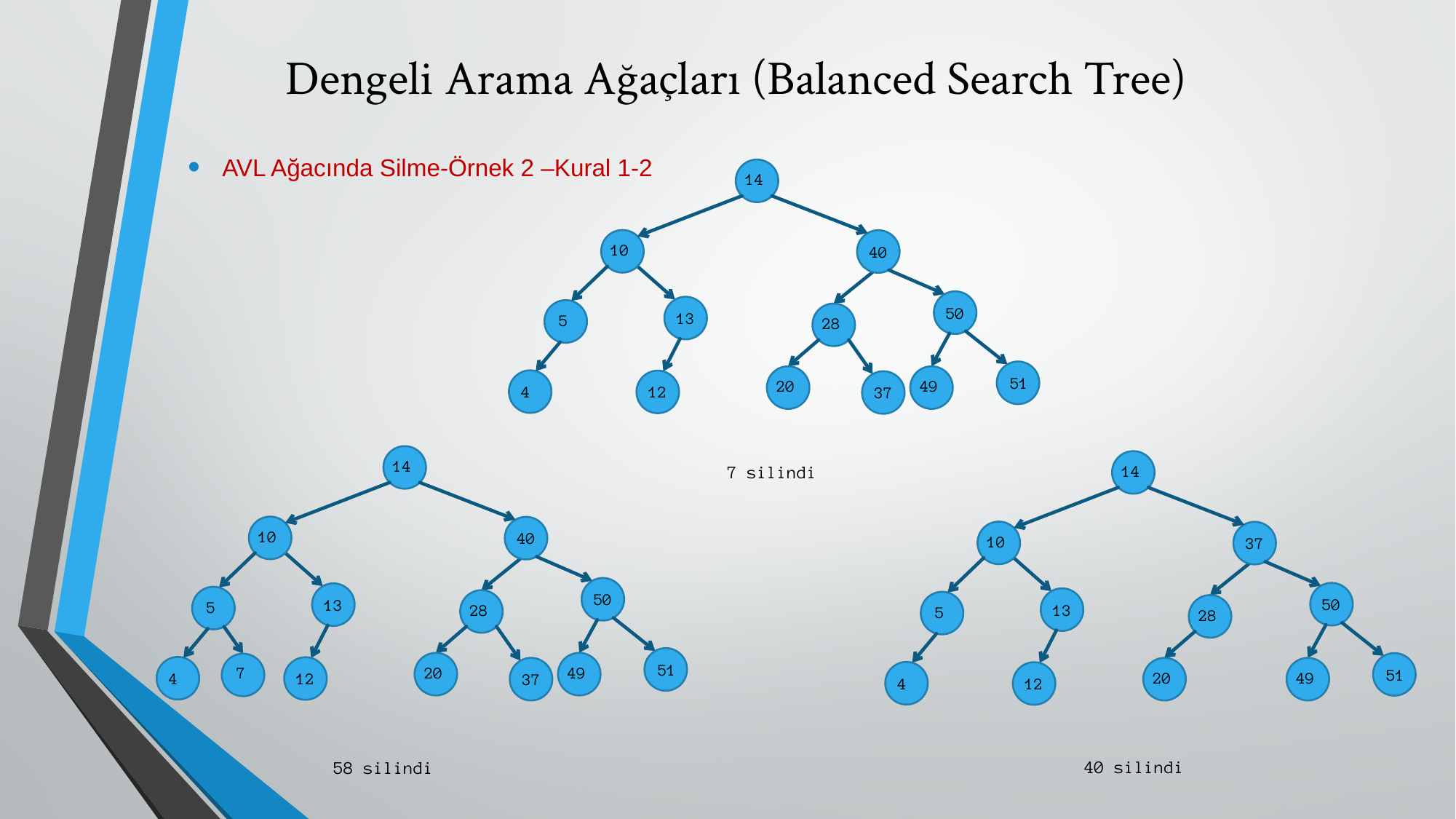

# Dengeli Arama Ağaçları (Balanced Search Tree)
AVL Ağacında Silme-Örnek 2 –Kural 1-2

14

10

40

50

13

5

28

51

20

49

4

12

37

14

10

40

50

13

5

28

51

20

49

7

4

12

37

14

10

37

50

13

5

28

51

20

49

4

12
7 silindi
40 silindi
58 silindi